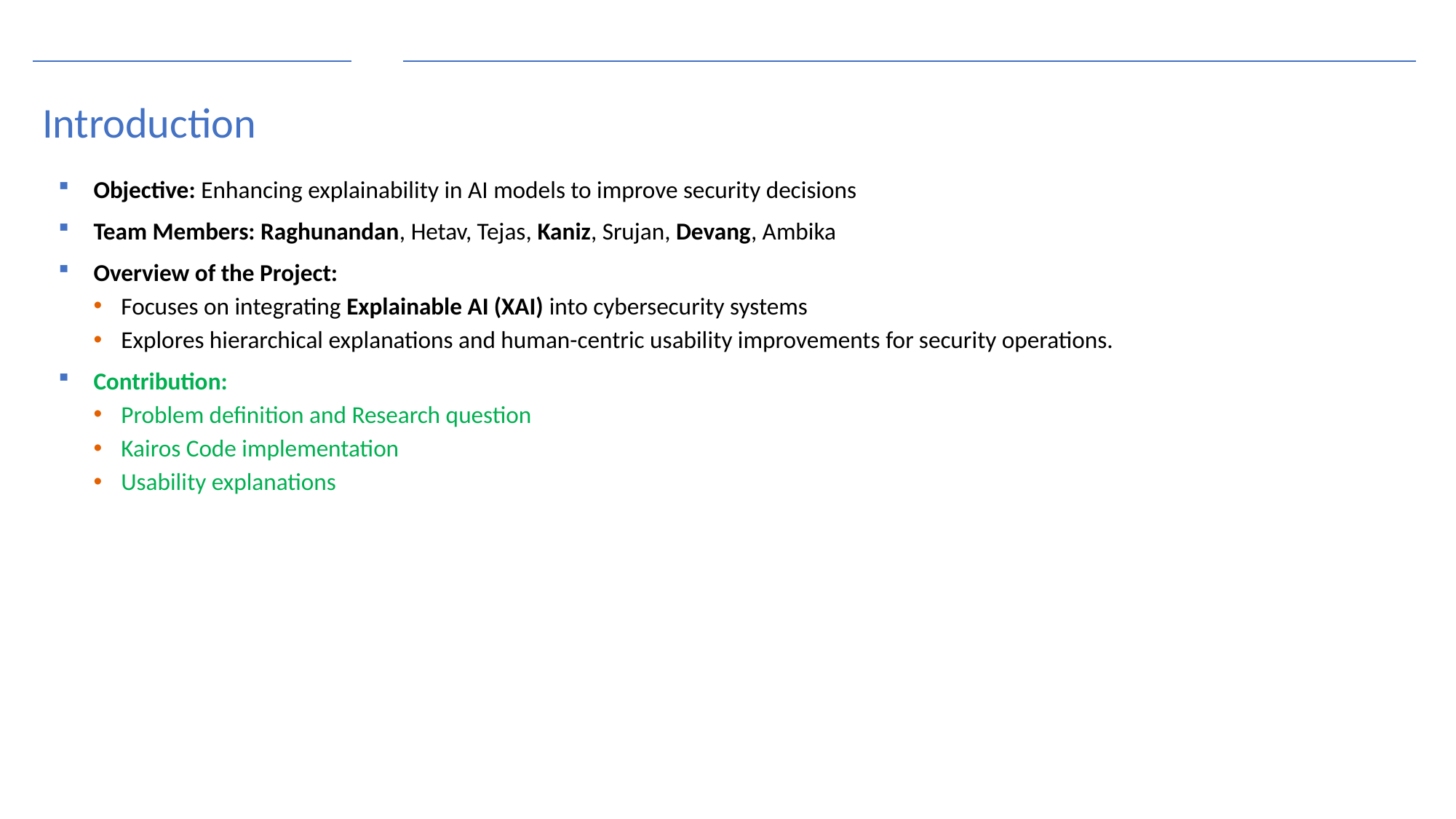

# Introduction
Objective: Enhancing explainability in AI models to improve security decisions
Team Members: Raghunandan, Hetav, Tejas, Kaniz, Srujan, Devang, Ambika
Overview of the Project:
Focuses on integrating Explainable AI (XAI) into cybersecurity systems
Explores hierarchical explanations and human-centric usability improvements for security operations.
Contribution:
Problem definition and Research question
Kairos Code implementation
Usability explanations